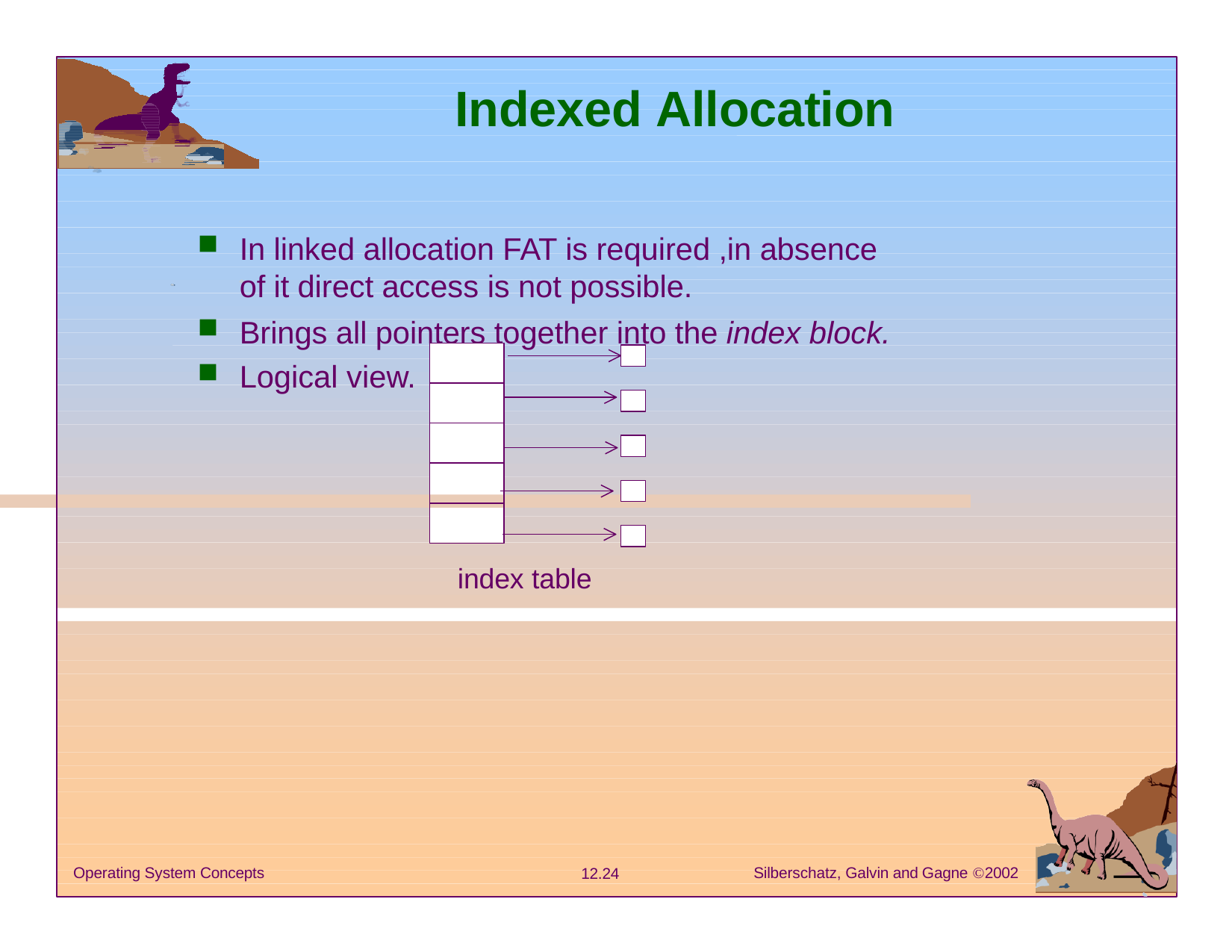

# Indexed Allocation

In linked allocation FAT is required ,in absence of it direct access is not possible.
Brings all pointers together into the index block.
Logical view.

index table

Silberschatz, Galvin and Gagne ©2002
Operating System Concepts
12.24